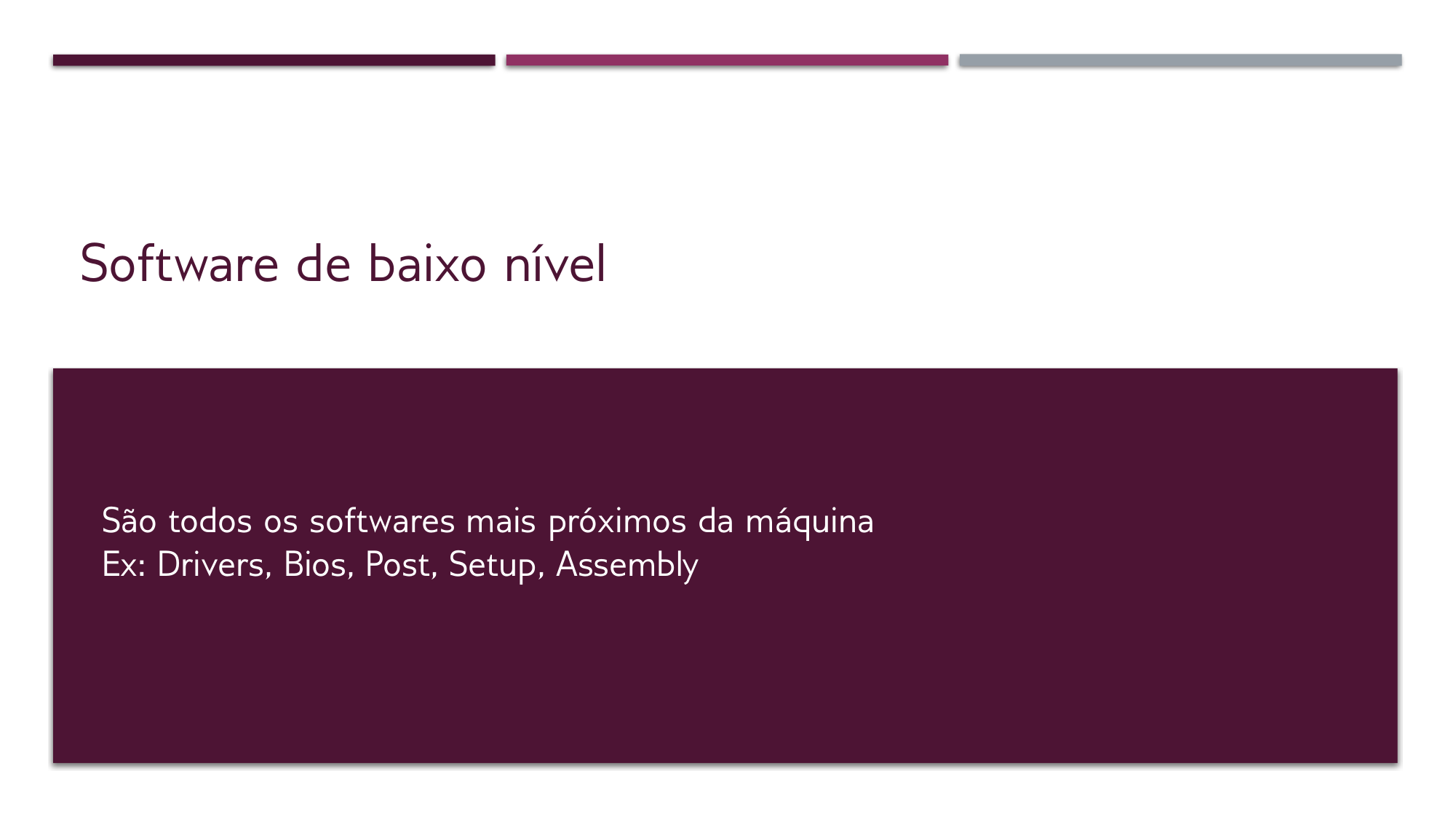

# Software de baixo nível
São todos os softwares mais próximos da máquina
Ex: Drivers, Bios, Post, Setup, Assembly